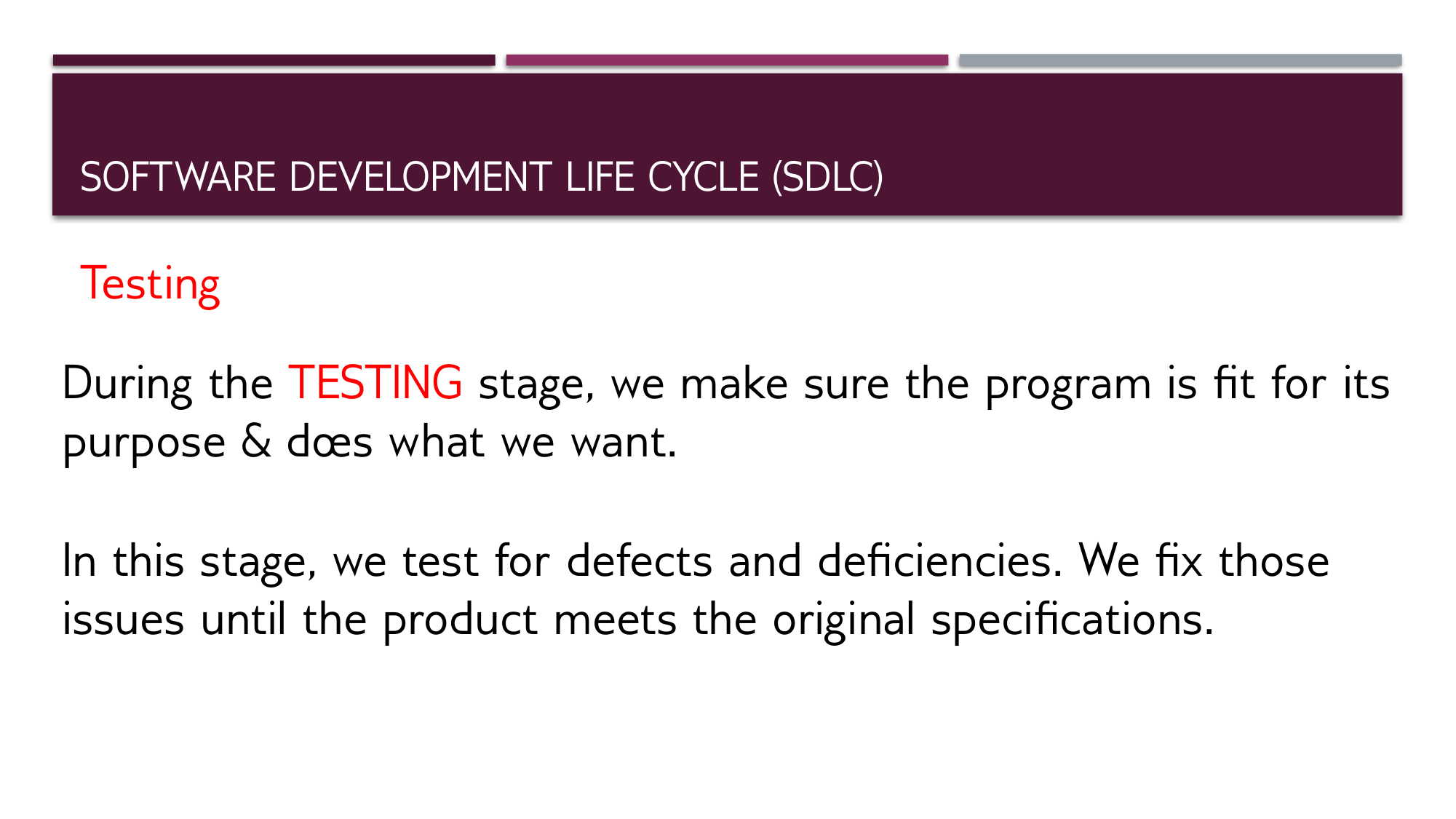

# Software Development Life Cycle (SDLC)
Testing
During the TESTING stage, we make sure the program is fit for its purpose & does what we want.
In this stage, we test for defects and deficiencies. We fix those issues until the product meets the original specifications.